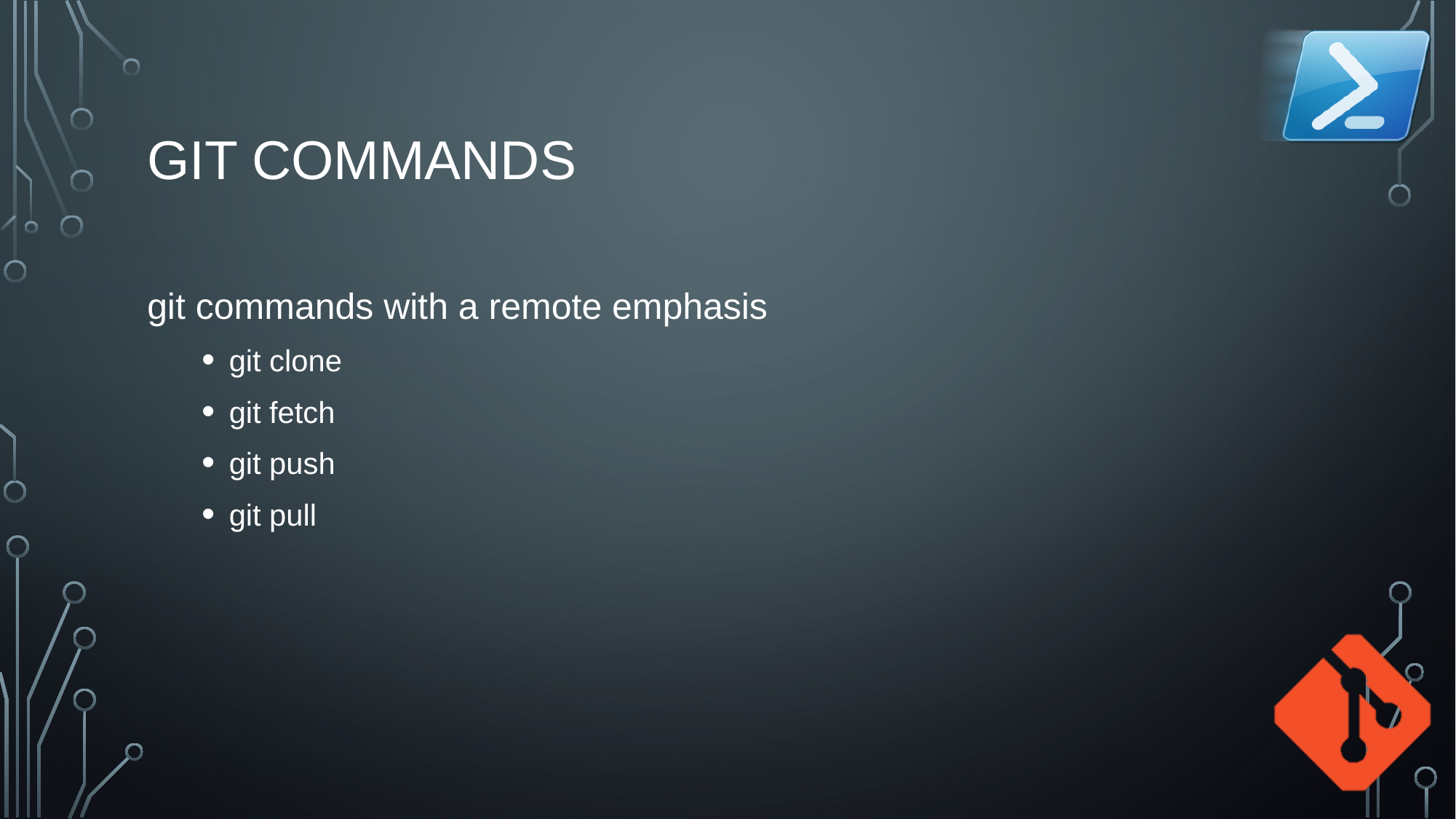

# Git Commands
git commands with a remote emphasis
git clone
git fetch
git push
git pull